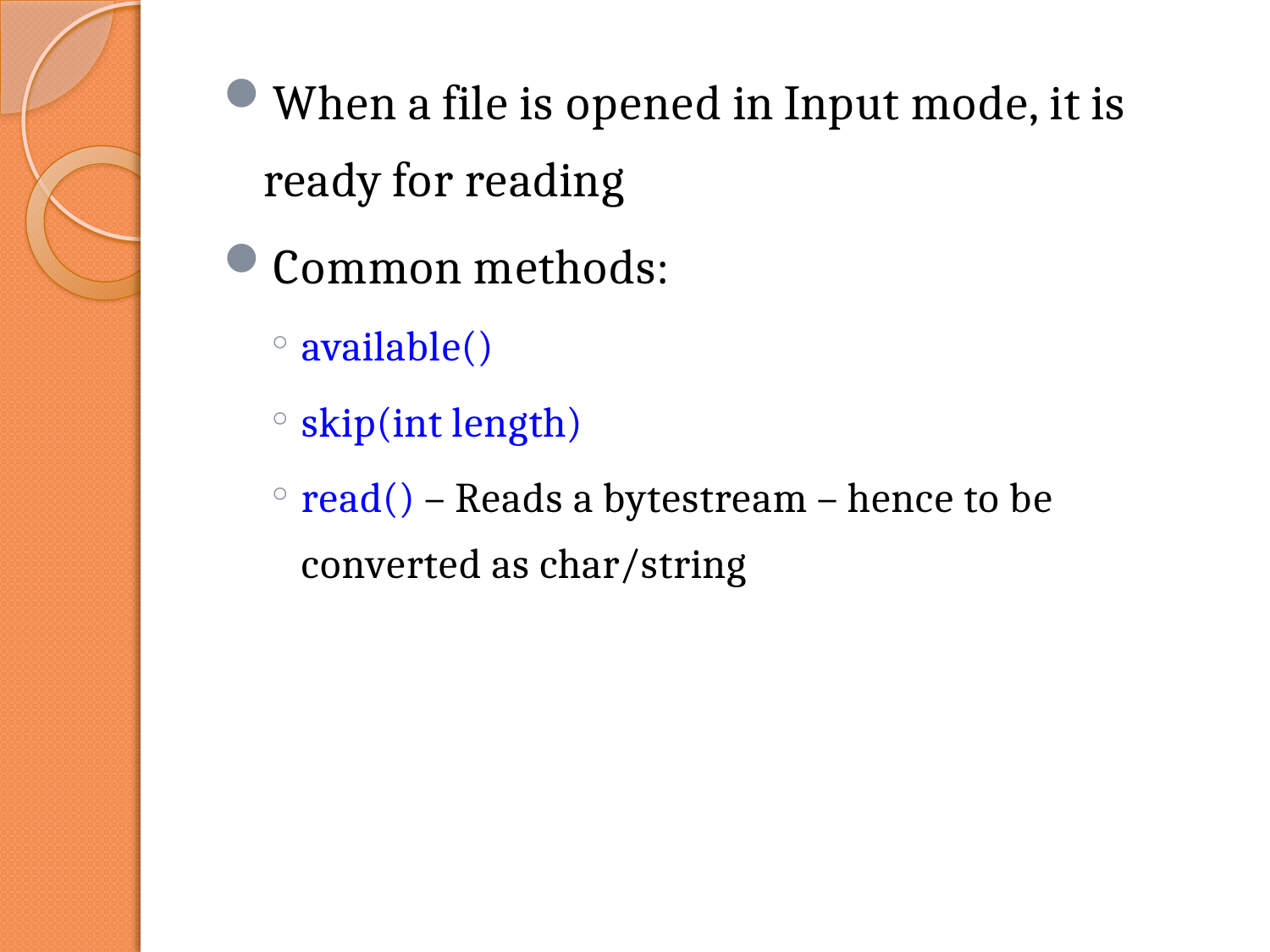

When a file is opened in Input mode, it is ready for reading
Common methods:
available()
skip(int length)
read() – Reads a bytestream – hence to be converted as char/string